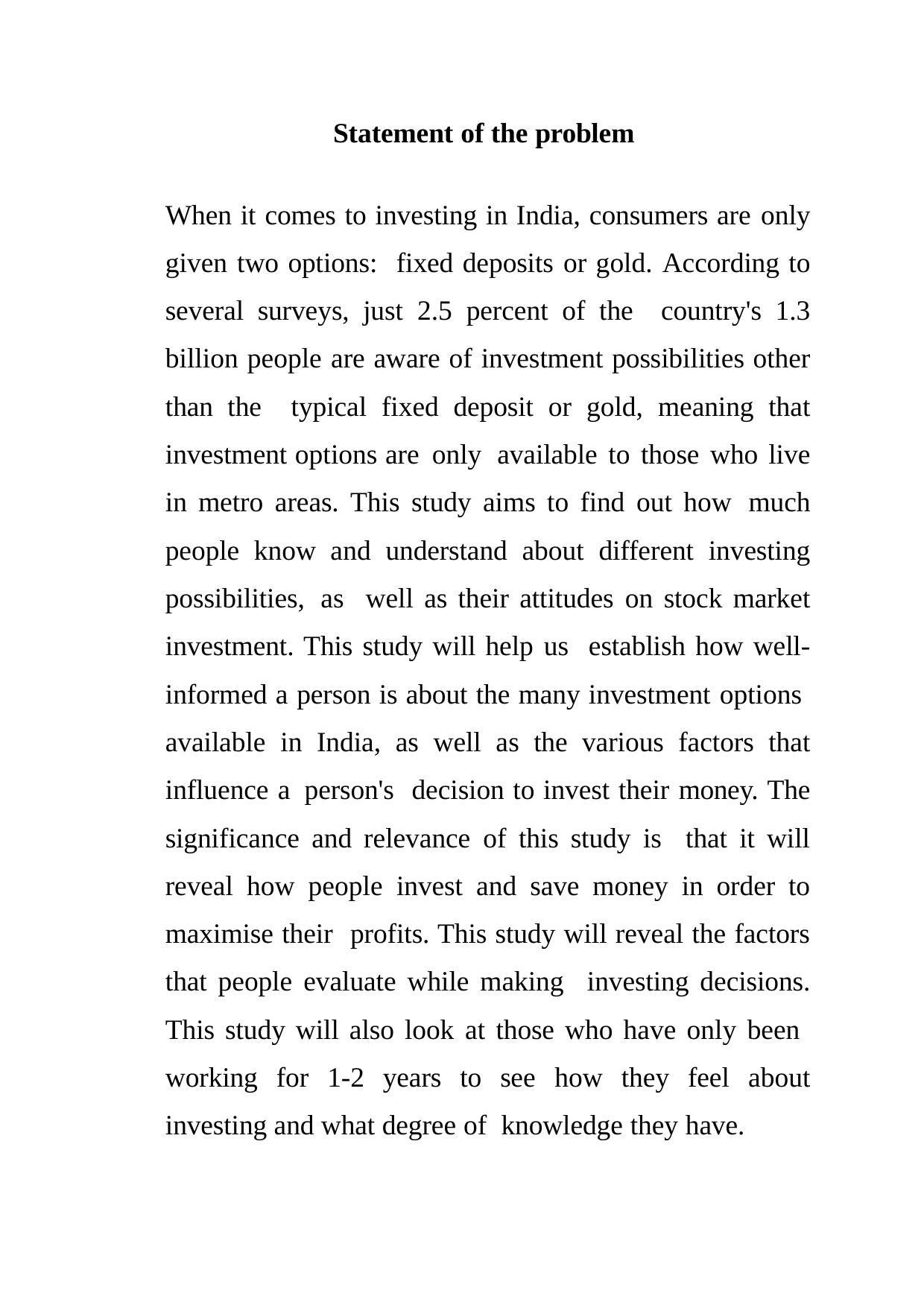

Statement of the problem

When it comes to investing in India, consumers are only given two options:  fixed deposits or gold. According to several surveys, just 2.5 percent of the  country's 1.3 billion people are aware of investment possibilities other than the  typical fixed deposit or gold, meaning that investment options are only  available to those who live in metro areas. This study aims to find out how  much people know and understand about different investing possibilities, as  well as their attitudes on stock market investment. This study will help us  establish how well-informed a person is about the many investment options  available in India, as well as the various factors that influence a person's  decision to invest their money. The significance and relevance of this study is  that it will reveal how people invest and save money in order to maximise their  profits. This study will reveal the factors that people evaluate while making  investing decisions. This study will also look at those who have only been  working for 1-2 years to see how they feel about investing and what degree of  knowledge they have.